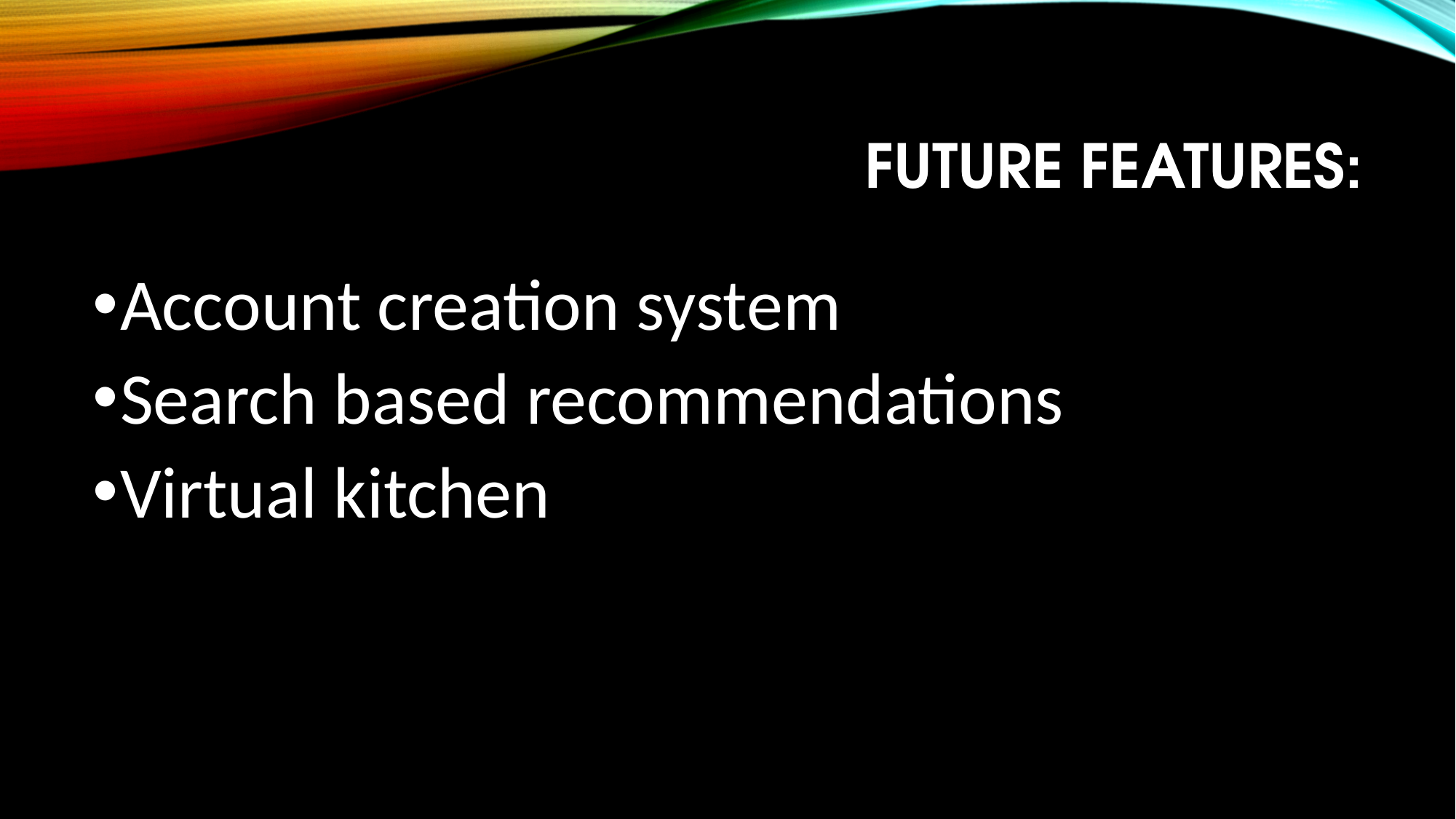

# FUTURE FEATURES:
Account creation system
Search based recommendations
Virtual kitchen